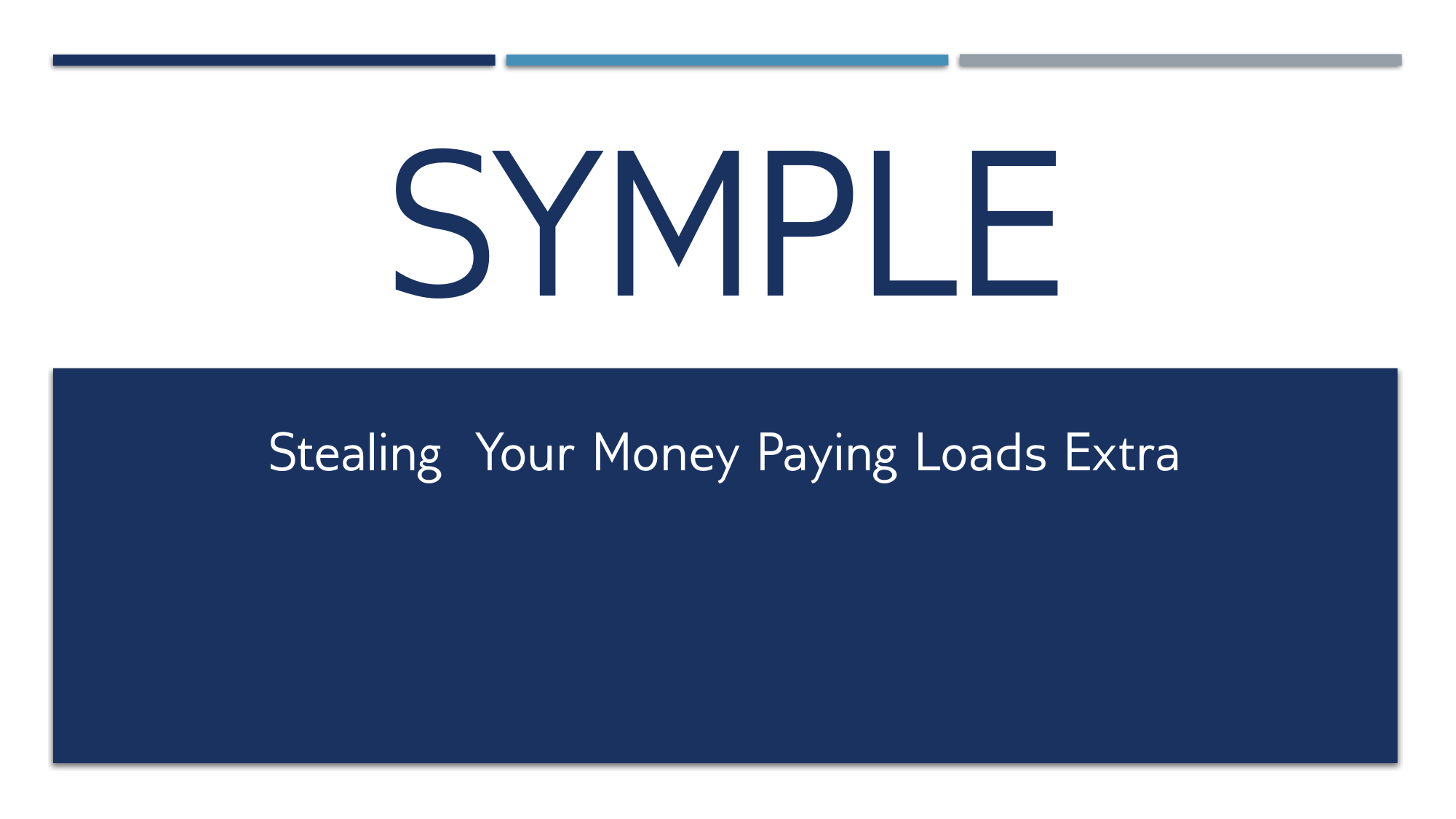

# SYMPLE
Stealing  Your Money Paying Loads Extra